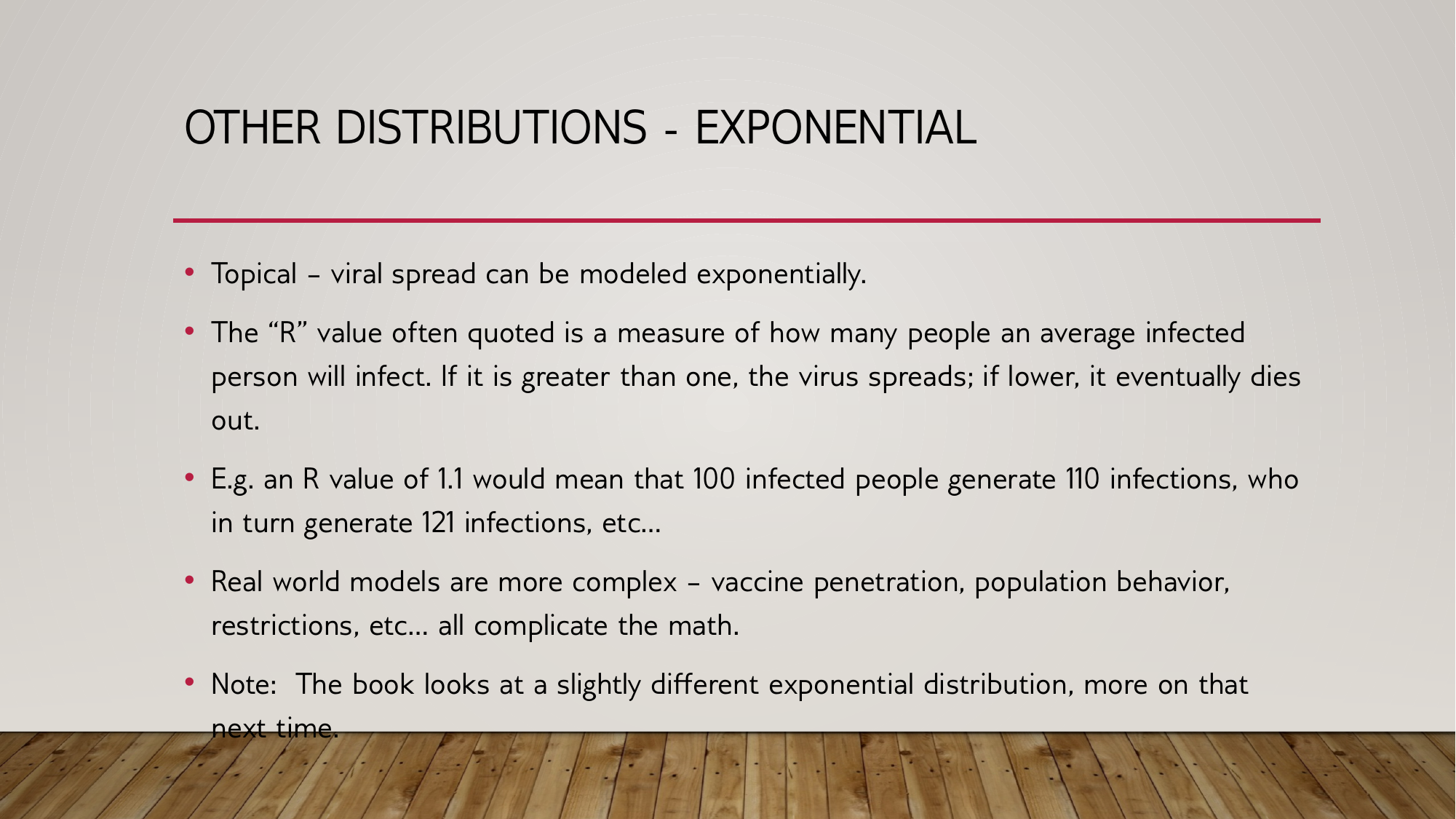

# Other Distributions - Exponential
Topical – viral spread can be modeled exponentially.
The “R” value often quoted is a measure of how many people an average infected person will infect. If it is greater than one, the virus spreads; if lower, it eventually dies out.
E.g. an R value of 1.1 would mean that 100 infected people generate 110 infections, who in turn generate 121 infections, etc…
Real world models are more complex – vaccine penetration, population behavior, restrictions, etc… all complicate the math.
Note:  The book looks at a slightly different exponential distribution, more on that next time.